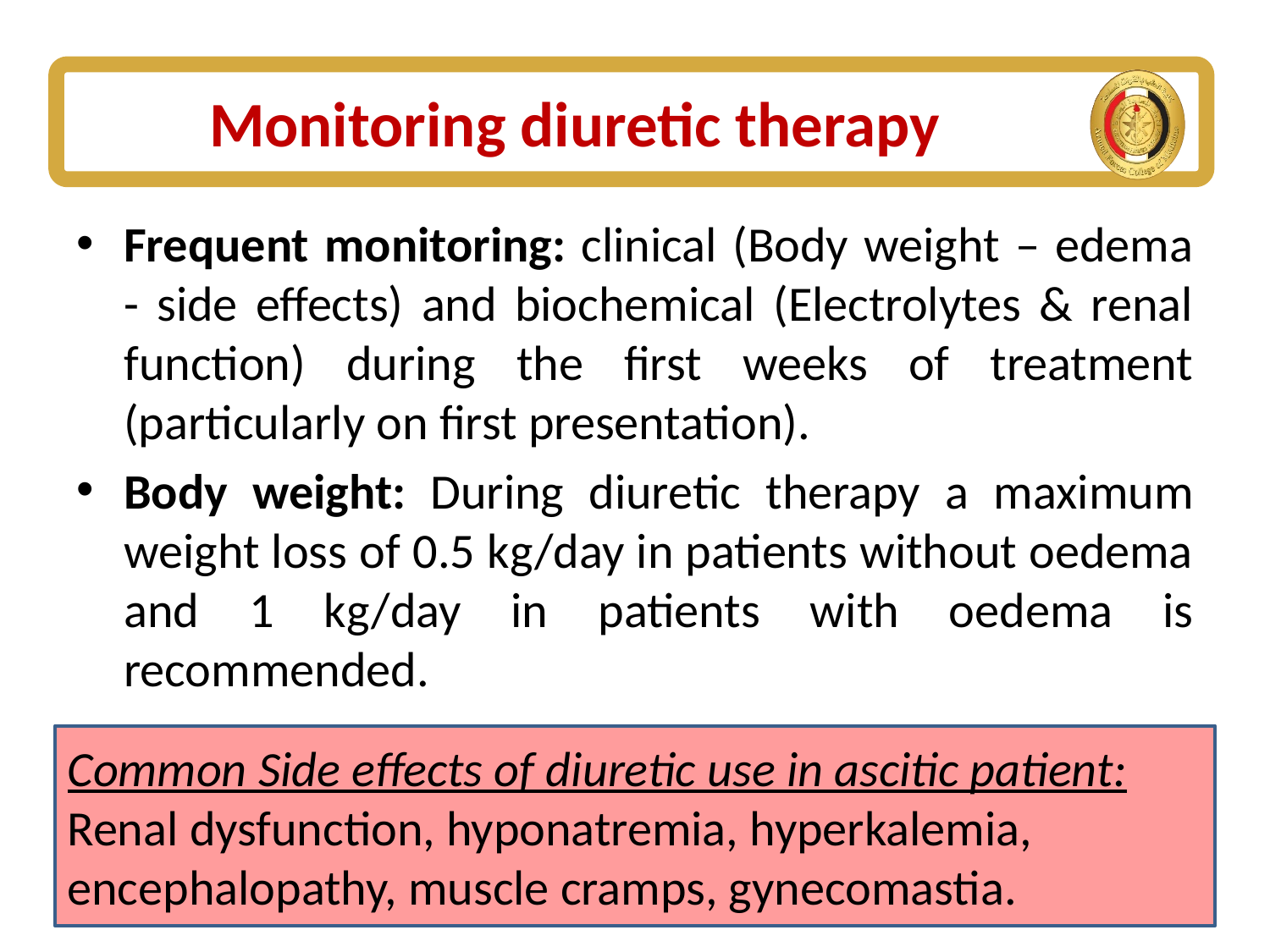

# Monitoring diuretic therapy
Frequent monitoring: clinical (Body weight – edema - side effects) and biochemical (Electrolytes & renal function) during the first weeks of treatment (particularly on ﬁrst presentation).
Body weight: During diuretic therapy a maximum weight loss of 0.5 kg/day in patients without oedema and 1 kg/day in patients with oedema is recommended.
Common Side effects of diuretic use in ascitic patient:
Renal dysfunction, hyponatremia, hyperkalemia,
encephalopathy, muscle cramps, gynecomastia.